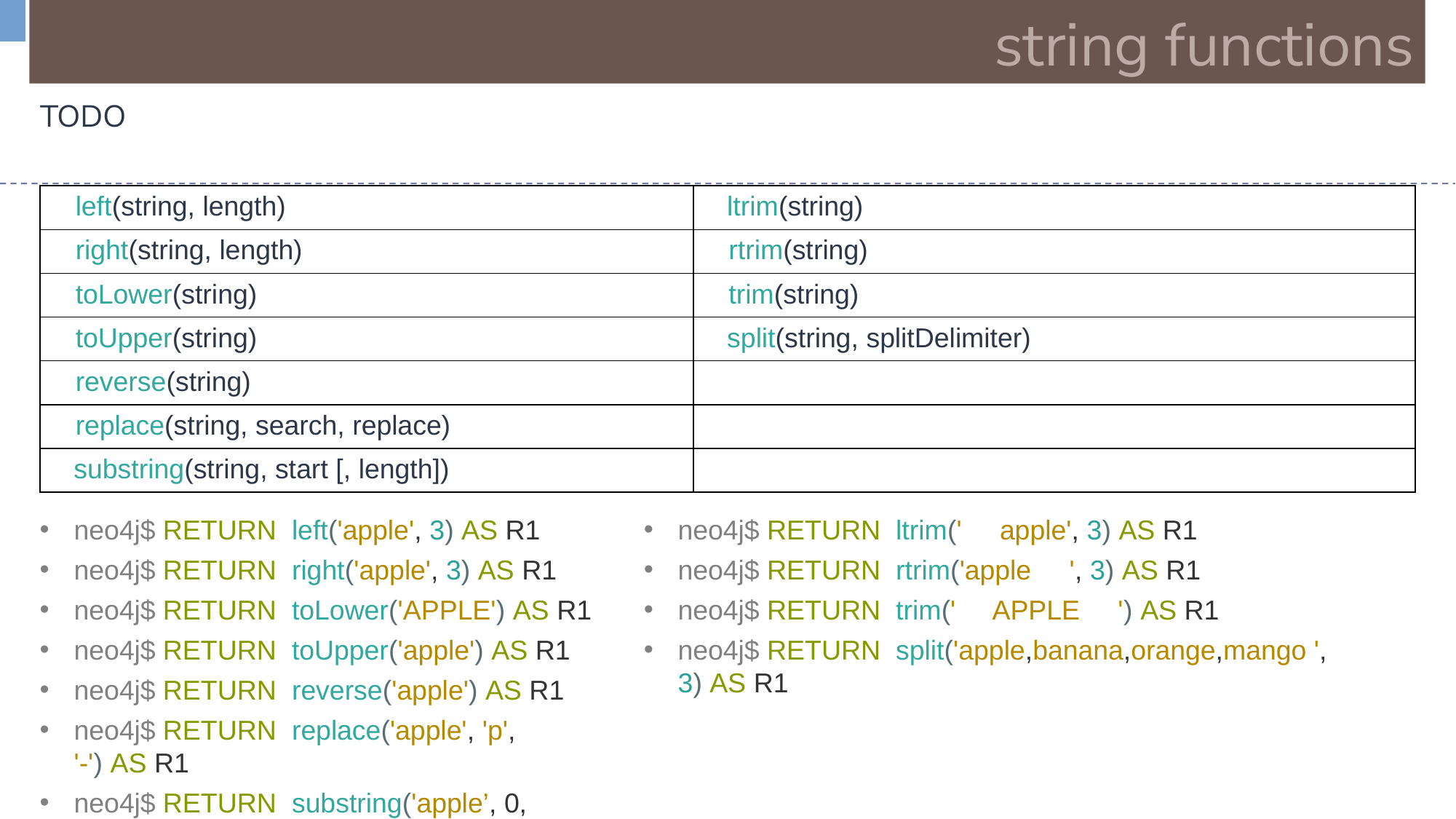

string functions
TODO

| left(string, length) | ltrim(string) |
| --- | --- |
| right(string, length) | rtrim(string) |
| toLower(string) | trim(string) |
| toUpper(string) | split(string, splitDelimiter) |
| reverse(string) |  |
| replace(string, search, replace) |  |
| substring(string, start [, length]) |  |
neo4j$ RETURN  left('apple', 3) AS R1

neo4j$ RETURN  right('apple', 3) AS R1

neo4j$ RETURN  toLower('APPLE') AS R1

neo4j$ RETURN  toUpper('apple') AS R1

neo4j$ RETURN  reverse('apple') AS R1

neo4j$ RETURN  replace('apple', 'p', '-') AS R1

neo4j$ RETURN  substring('apple’, 0, 1) AS R1
neo4j$ RETURN  ltrim('     apple', 3) AS R1

neo4j$ RETURN  rtrim('apple     ', 3) AS R1

neo4j$ RETURN  trim('     APPLE     ') AS R1

neo4j$ RETURN  split('apple,banana,orange,mango ', 3) AS R1